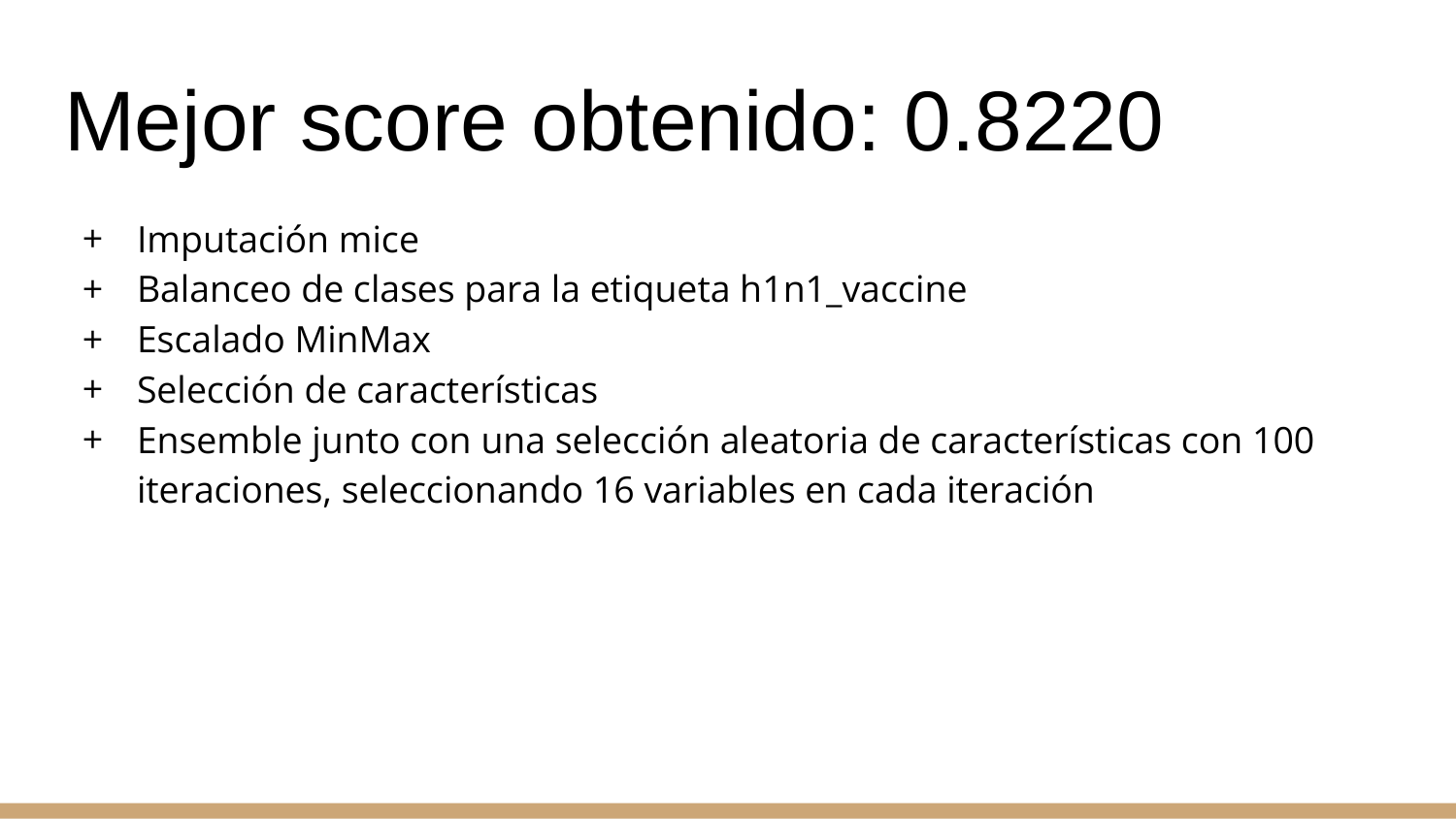

# Mejor score obtenido: 0.8220
Imputación mice
Balanceo de clases para la etiqueta h1n1_vaccine
Escalado MinMax
Selección de características
Ensemble junto con una selección aleatoria de características con 100 iteraciones, seleccionando 16 variables en cada iteración